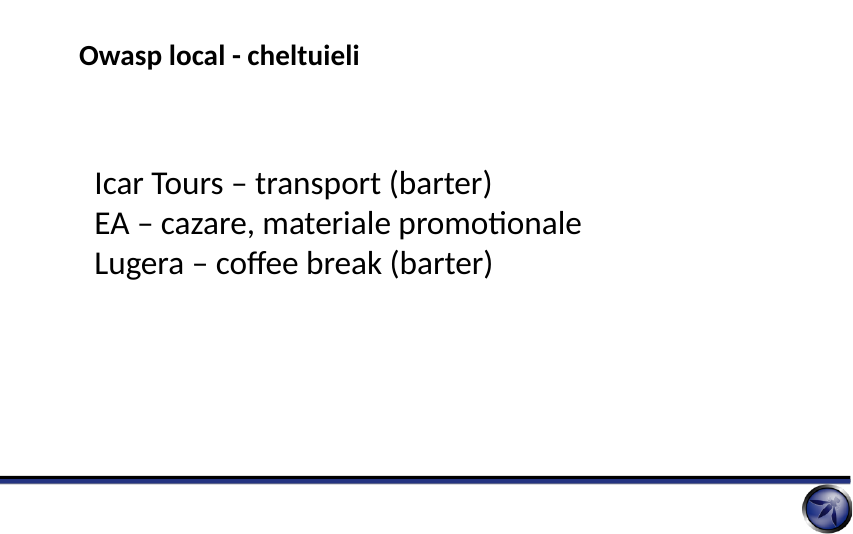

Owasp local - cheltuieli
Icar Tours – transport (barter)
EA – cazare, materiale promotionale
Lugera – coffee break (barter)